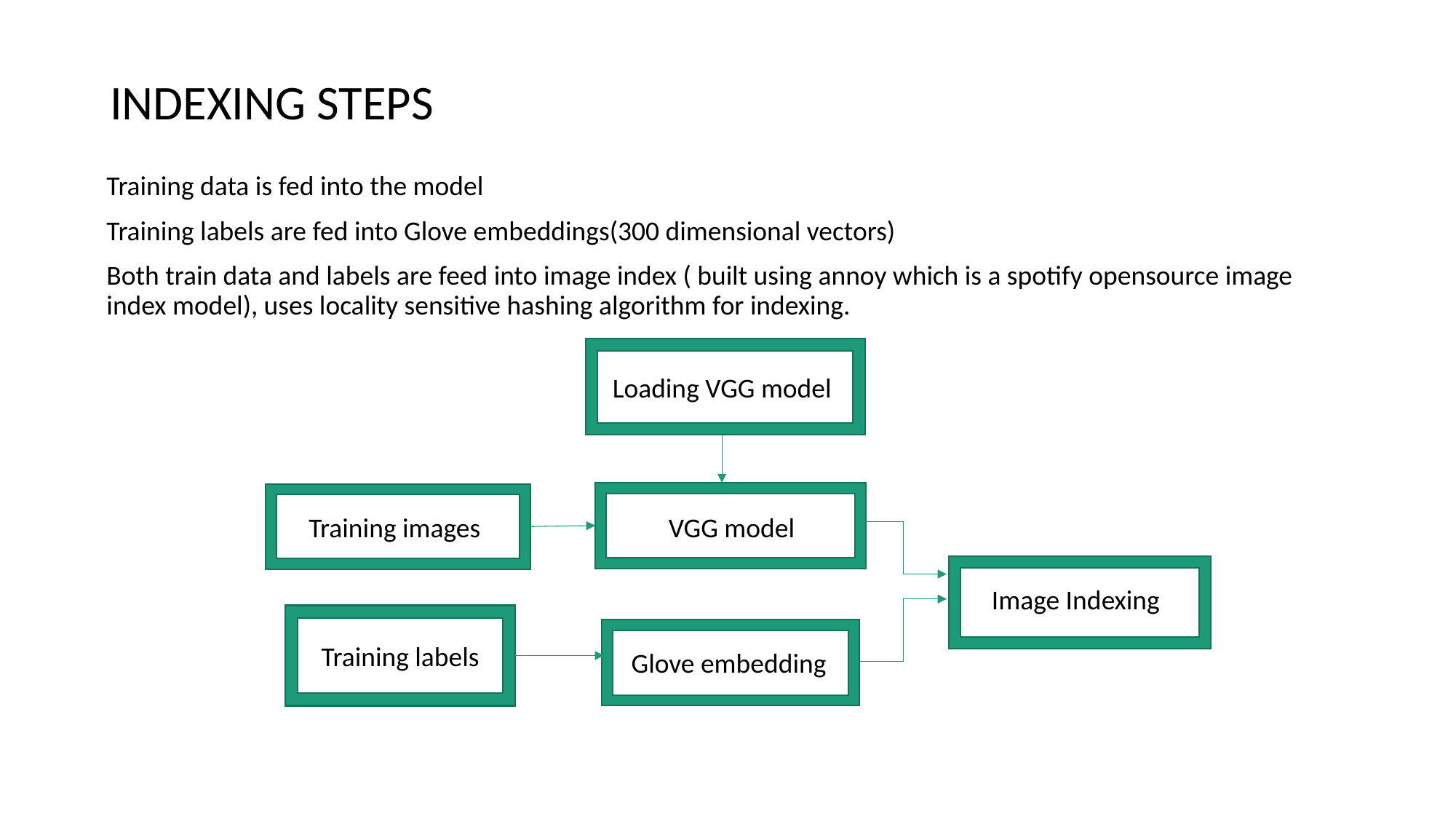

# INDEXING STEPS
Training data is fed into the model
Training labels are fed into Glove embeddings(300 dimensional vectors)
Both train data and labels are feed into image index ( built using annoy which is a spotify opensource image index model), uses locality sensitive hashing algorithm for indexing.

Loading VGG model

VGG model
Training images

Image Indexing

Training labels
Glove embedding